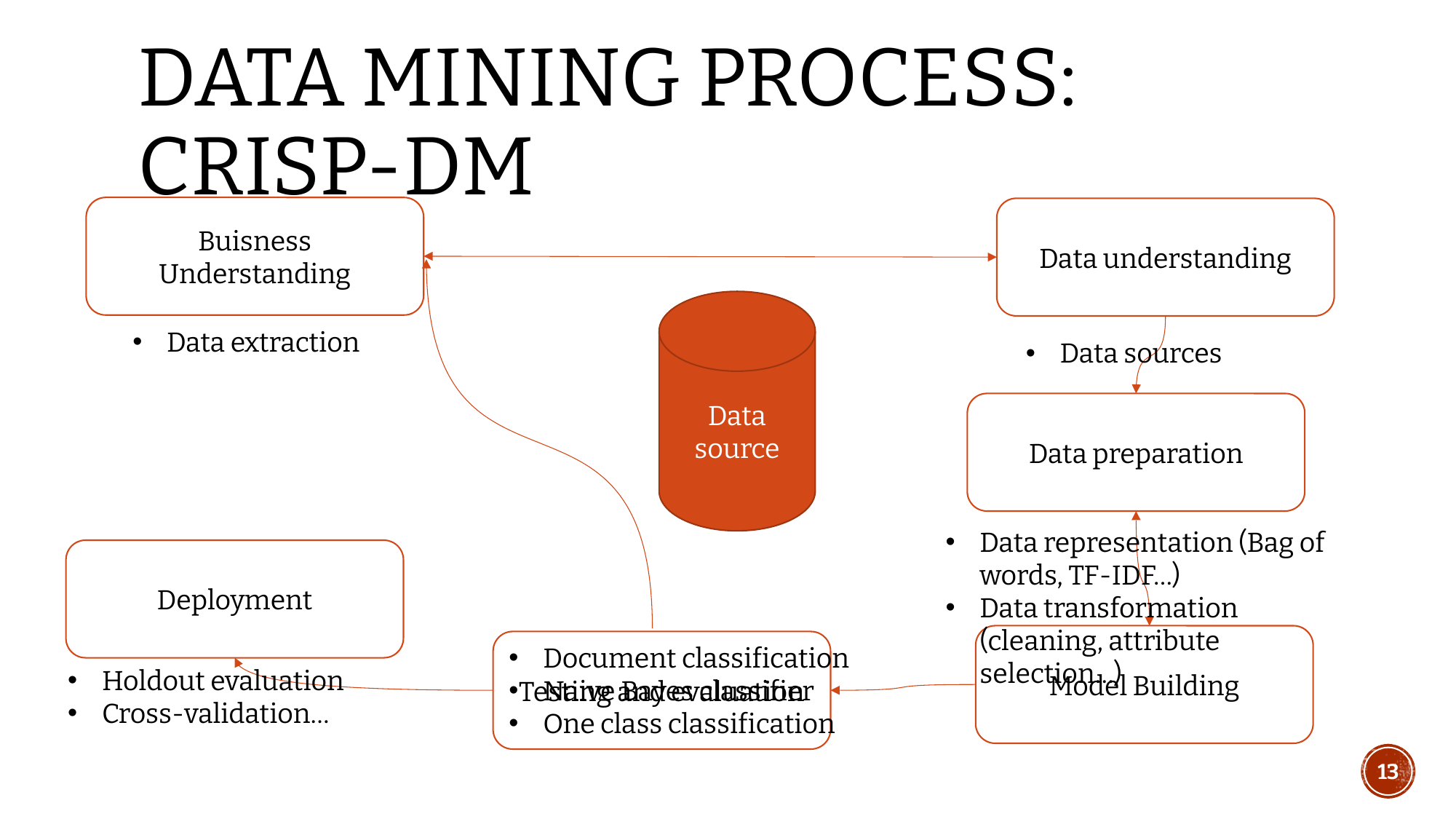

# Data mining process: CRISP-DM
Buisness Understanding
Data understanding
Data source
Data extraction
Data sources
Data preparation
Data representation (Bag of words, TF-IDF…)
Data transformation (cleaning, attribute selection…)

Deployment
Model Building
Testing and evaluation
Document classification
Naive Bayes classifier
One class classification
Holdout evaluation
Cross-validation…
13